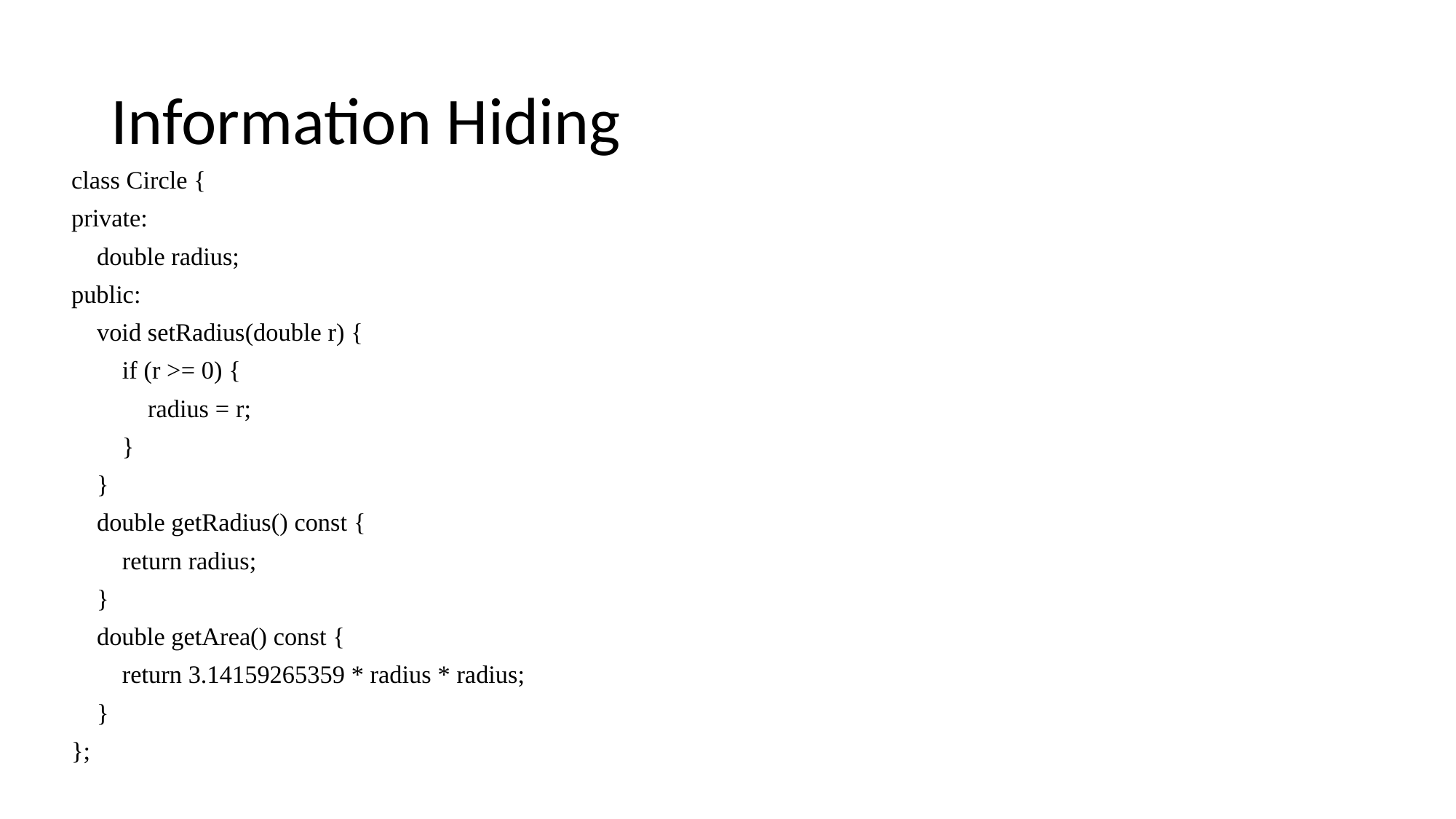

# Information Hiding
class Circle {
private:
    double radius;
public:
    void setRadius(double r) {
        if (r >= 0) {
            radius = r;
        }
    }
    double getRadius() const {
        return radius;
    }
    double getArea() const {
        return 3.14159265359 * radius * radius;
    }
};